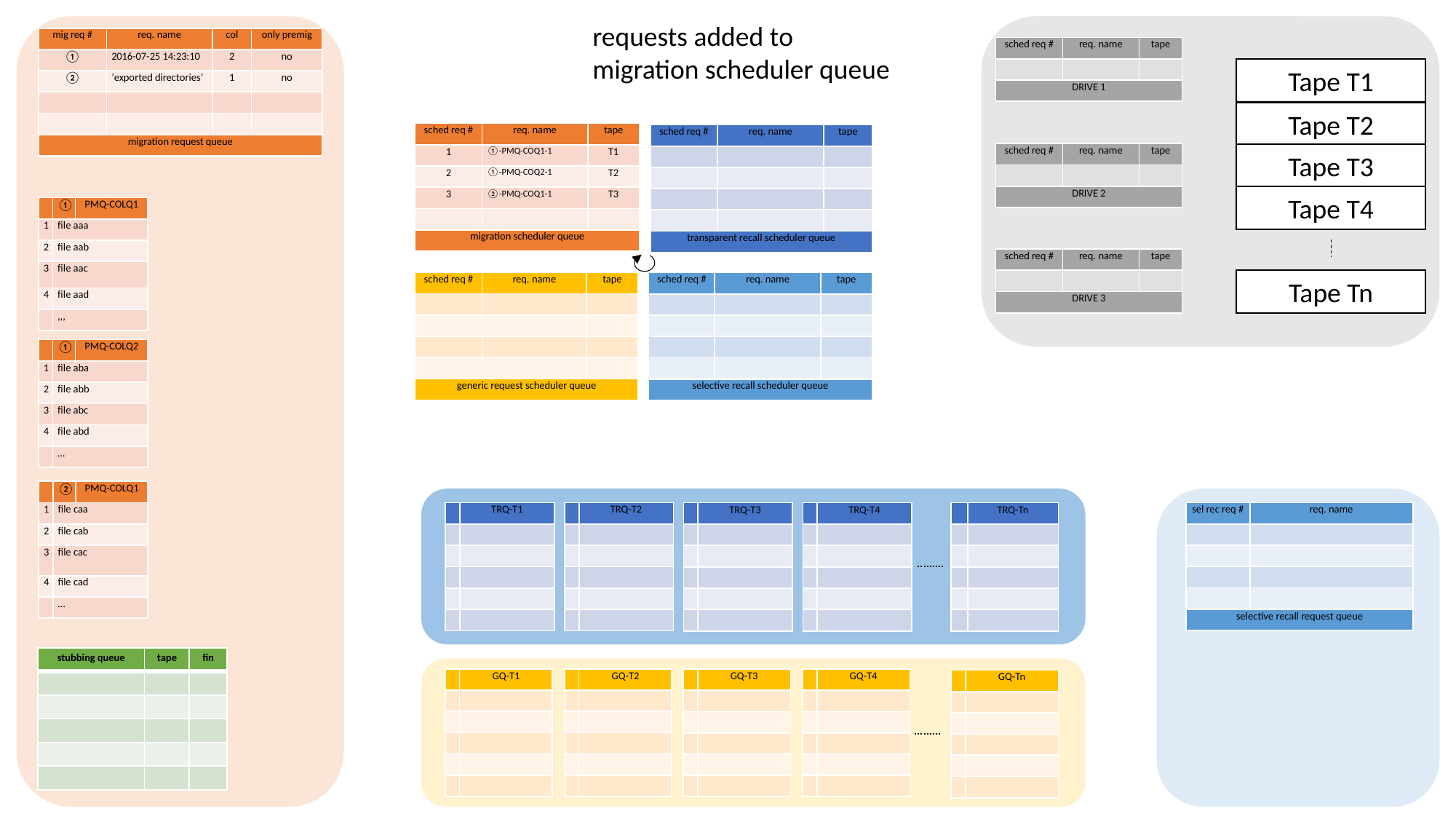

requests added to
migration scheduler queue

| mig req # | req. name | col | only premig |
| --- | --- | --- | --- |
| ① | 2016-07-25 14:23:10 | 2 | no |
| ② | ’exported directories’ | 1 | no |
|  |  |  |  |
|  |  |  |  |
| migration request queue |  |  |  |
| sched req # | req. name | tape |
| --- | --- | --- |
|  |  |  |
| DRIVE 1 |  |  |
Tape T1
Tape T2
| sched req # | req. name | tape |
| --- | --- | --- |
| 1 | ①-PMQ-COQ1-1 | T1 |
| 2 | ①-PMQ-COQ2-1 | T2 |
| 3 | ②-PMQ-COQ1-1 | T3 |
|  |  |  |
| migration scheduler queue |  |  |
| sched req # | req. name | tape |
| --- | --- | --- |
|  |  |  |
|  |  |  |
|  |  |  |
|  |  |  |
| transparent recall scheduler queue |  |  |
| sched req # | req. name | tape |
| --- | --- | --- |
|  |  |  |
| DRIVE 2 |  |  |
Tape T3
Tape T4
|  | ① | PMQ-COLQ1 |
| --- | --- | --- |
| 1 | file aaa |  |
| 2 | file aab |  |
| 3 | file aac |  |
| 4 | file aad |  |
|  | ,,, |  |
| sched req # | req. name | tape |
| --- | --- | --- |
|  |  |  |
| DRIVE 3 |  |  |

Tape Tn
| sched req # | req. name | tape |
| --- | --- | --- |
|  |  |  |
|  |  |  |
|  |  |  |
|  |  |  |
| generic request scheduler queue |  |  |
| sched req # | req. name | tape |
| --- | --- | --- |
|  |  |  |
|  |  |  |
|  |  |  |
|  |  |  |
| selective recall scheduler queue |  |  |
|  | ① | PMQ-COLQ2 |
| --- | --- | --- |
| 1 | file aba |  |
| 2 | file abb |  |
| 3 | file abc |  |
| 4 | file abd |  |
|  | … |  |
|  | ② | PMQ-COLQ1 |
| --- | --- | --- |
| 1 | file caa |  |
| 2 | file cab |  |
| 3 | file cac |  |
| 4 | file cad |  |
|  | … |  |

|  | TRQ-T2 |
| --- | --- |
|  |  |
|  |  |
|  |  |
|  |  |
|  |  |
| sel rec req # | req. name |
| --- | --- |
|  |  |
|  |  |
|  |  |
|  |  |
| selective recall request queue |  |
|  | TRQ-T1 |
| --- | --- |
|  |  |
|  |  |
|  |  |
|  |  |
|  |  |
|  | TRQ-T4 |
| --- | --- |
|  |  |
|  |  |
|  |  |
|  |  |
|  |  |
|  | TRQ-Tn |
| --- | --- |
|  |  |
|  |  |
|  |  |
|  |  |
|  |  |
|  | TRQ-T3 |
| --- | --- |
|  |  |
|  |  |
|  |  |
|  |  |
|  |  |
| stubbing queue | tape | fin |
| --- | --- | --- |
|  |  |  |
|  |  |  |
|  |  |  |
|  |  |  |
|  |  |  |

|  | GQ-T1 |
| --- | --- |
|  |  |
|  |  |
|  |  |
|  |  |
|  |  |
|  | GQ-T2 |
| --- | --- |
|  |  |
|  |  |
|  |  |
|  |  |
|  |  |
|  | GQ-T3 |
| --- | --- |
|  |  |
|  |  |
|  |  |
|  |  |
|  |  |
|  | GQ-T4 |
| --- | --- |
|  |  |
|  |  |
|  |  |
|  |  |
|  |  |
|  | GQ-Tn |
| --- | --- |
|  |  |
|  |  |
|  |  |
|  |  |
|  |  |